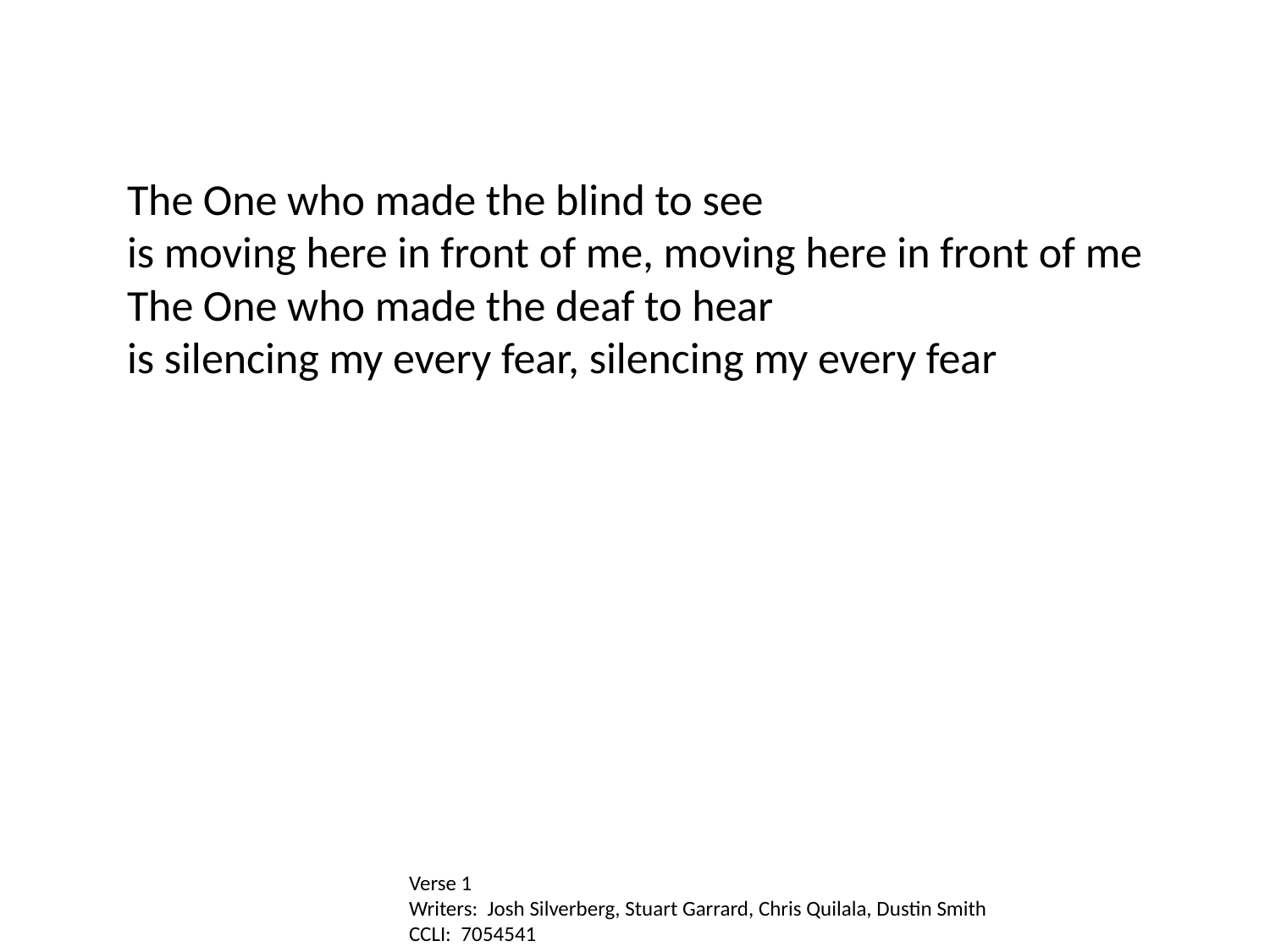

The One who made the blind to see
is moving here in front of me, moving here in front of me
The One who made the deaf to hear
is silencing my every fear, silencing my every fear

Verse 1
Writers:  Josh Silverberg, Stuart Garrard, Chris Quilala, Dustin Smith
CCLI:  7054541